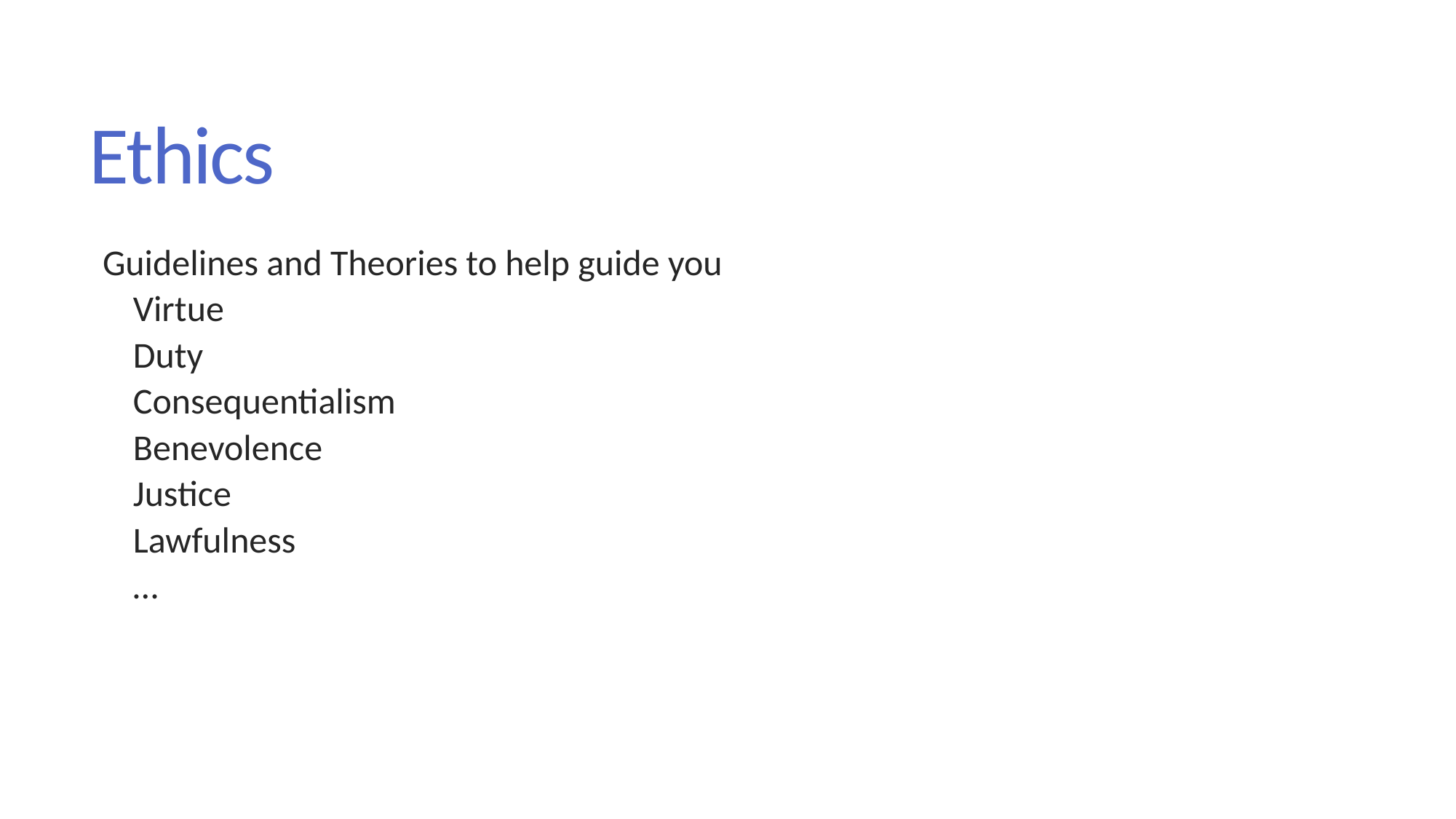

# Ethics
Guidelines and Theories to help guide you
Virtue
Duty
Consequentialism
Benevolence
Justice
Lawfulness
…